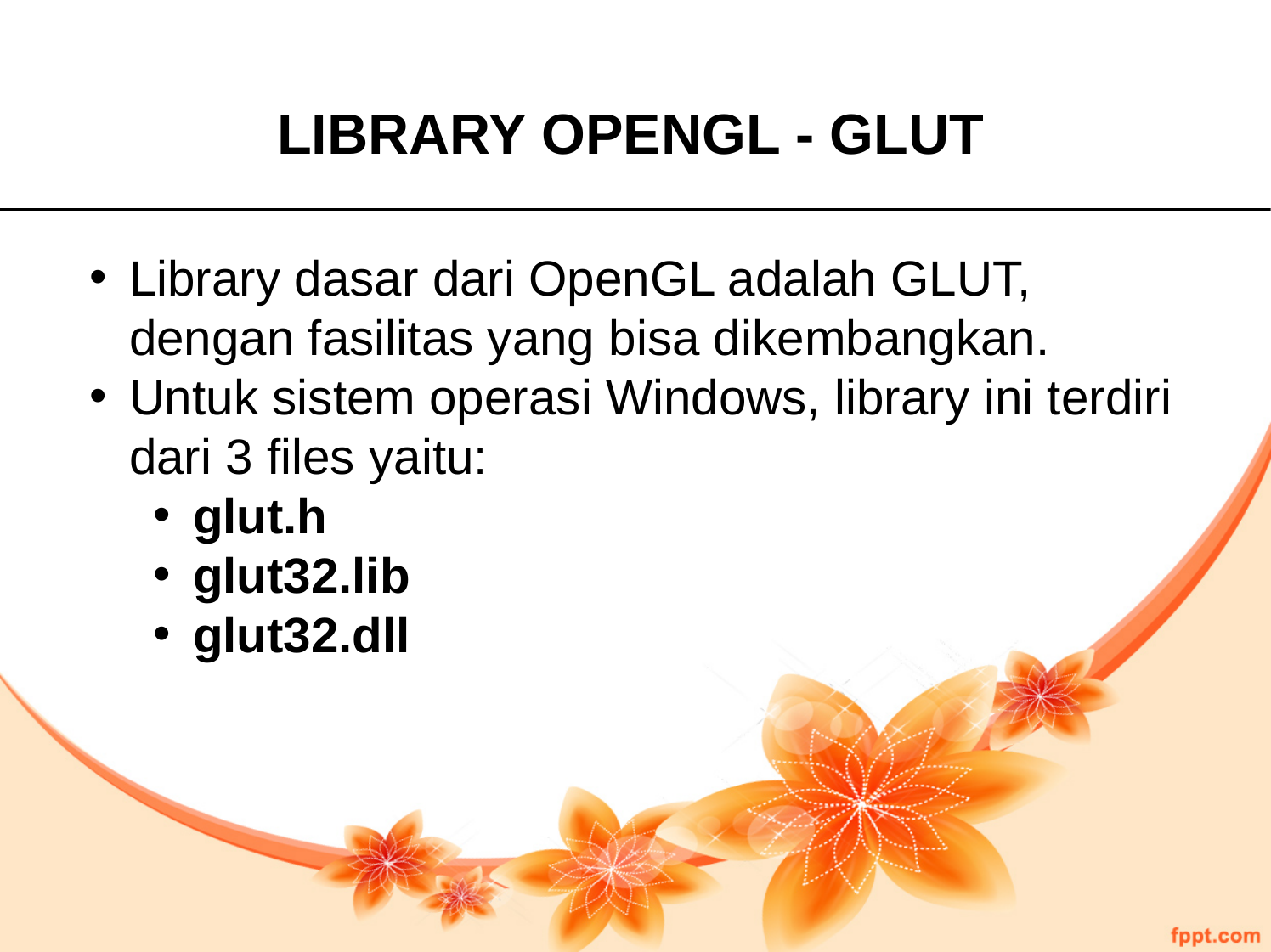

LIBRARY OPENGL - GLUT

Library dasar dari OpenGL adalah GLUT, dengan fasilitas yang bisa dikembangkan.
Untuk sistem operasi Windows, library ini terdiri dari 3 files yaitu:
glut.h
glut32.lib
glut32.dll